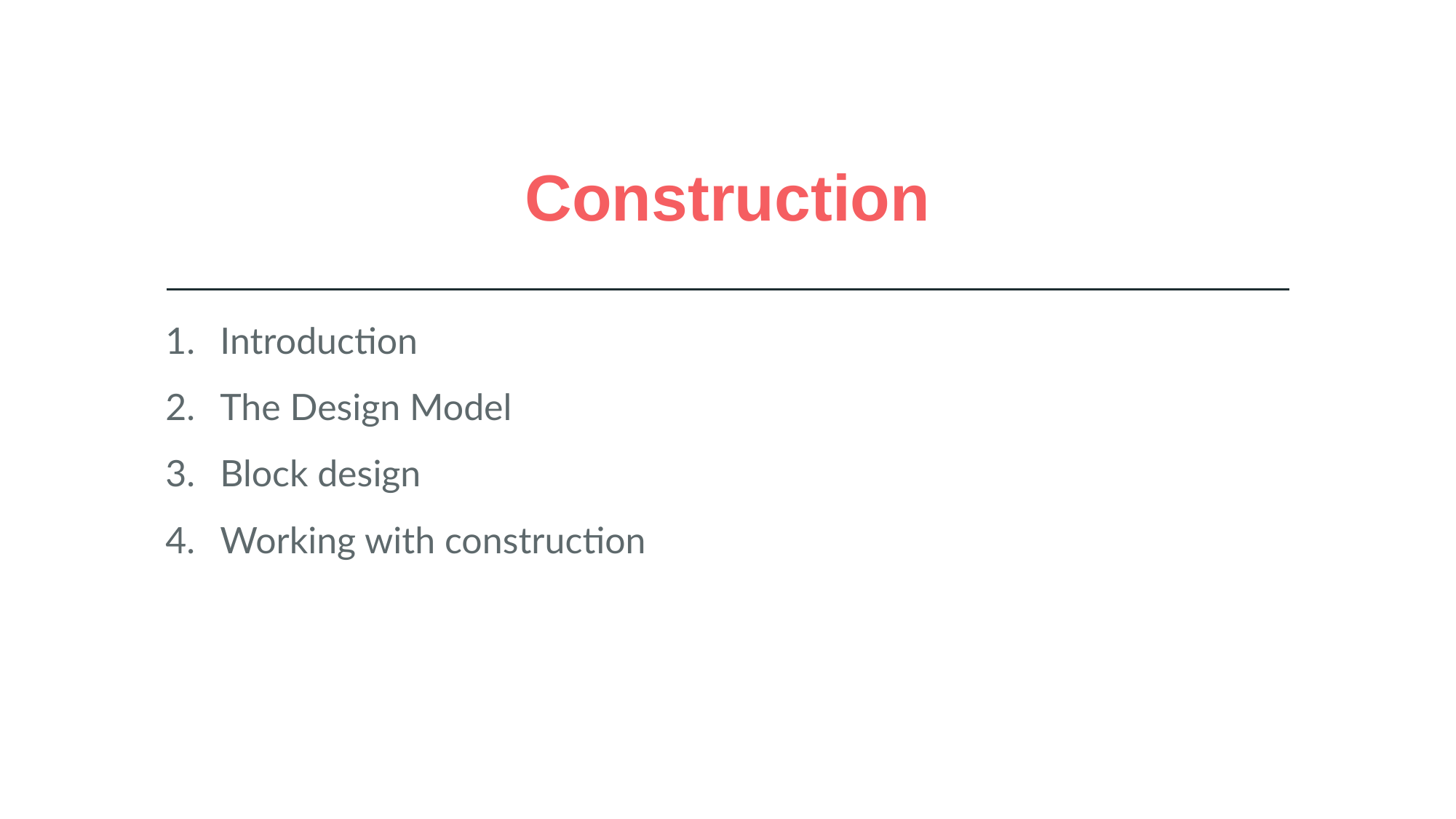

# Construction
Introduction
The Design Model
Block design
Working with construction